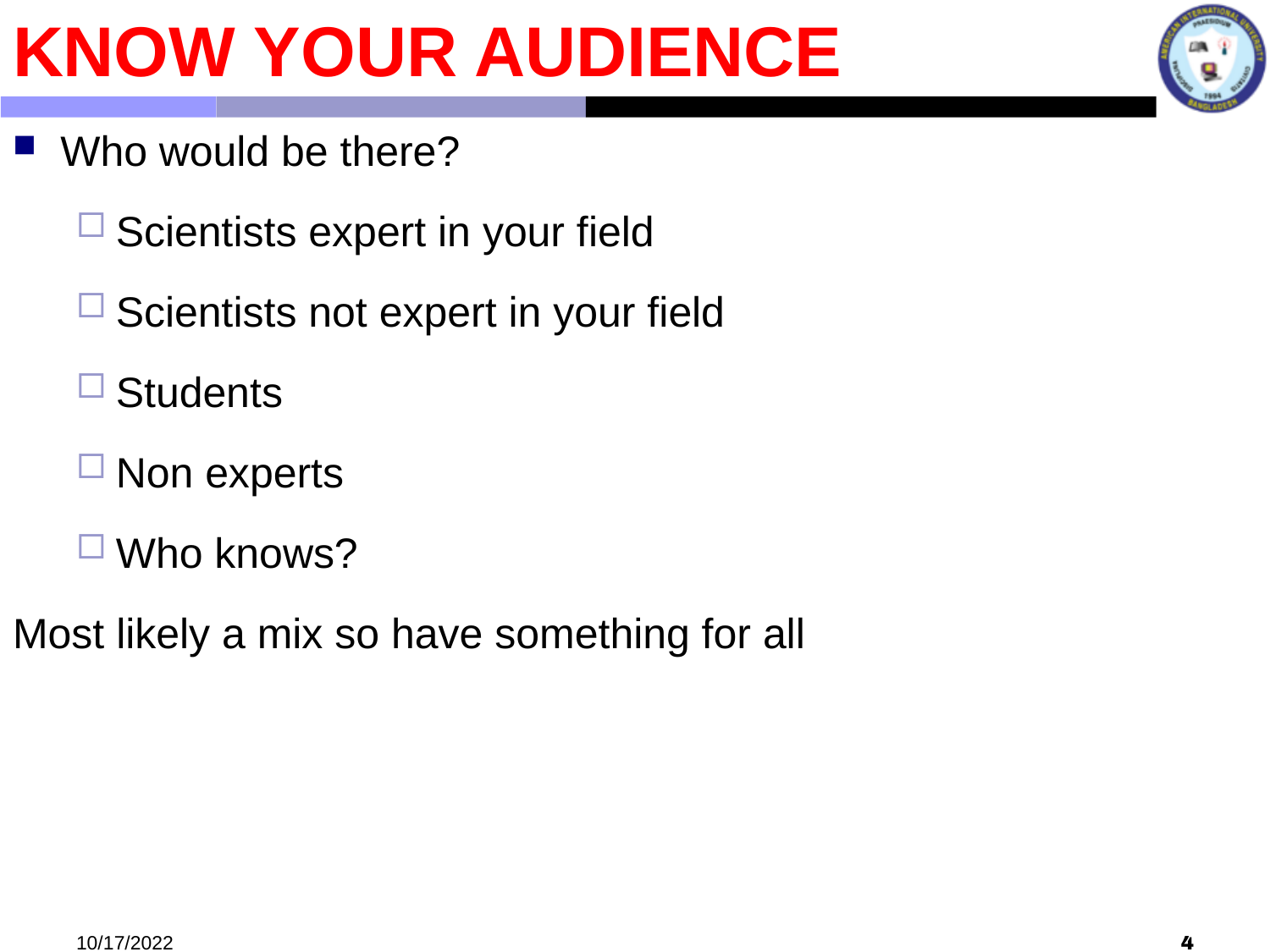

Know your audience
Who would be there?
Scientists expert in your field
Scientists not expert in your field
Students
Non experts
Who knows?
Most likely a mix so have something for all

10/17/2022
4